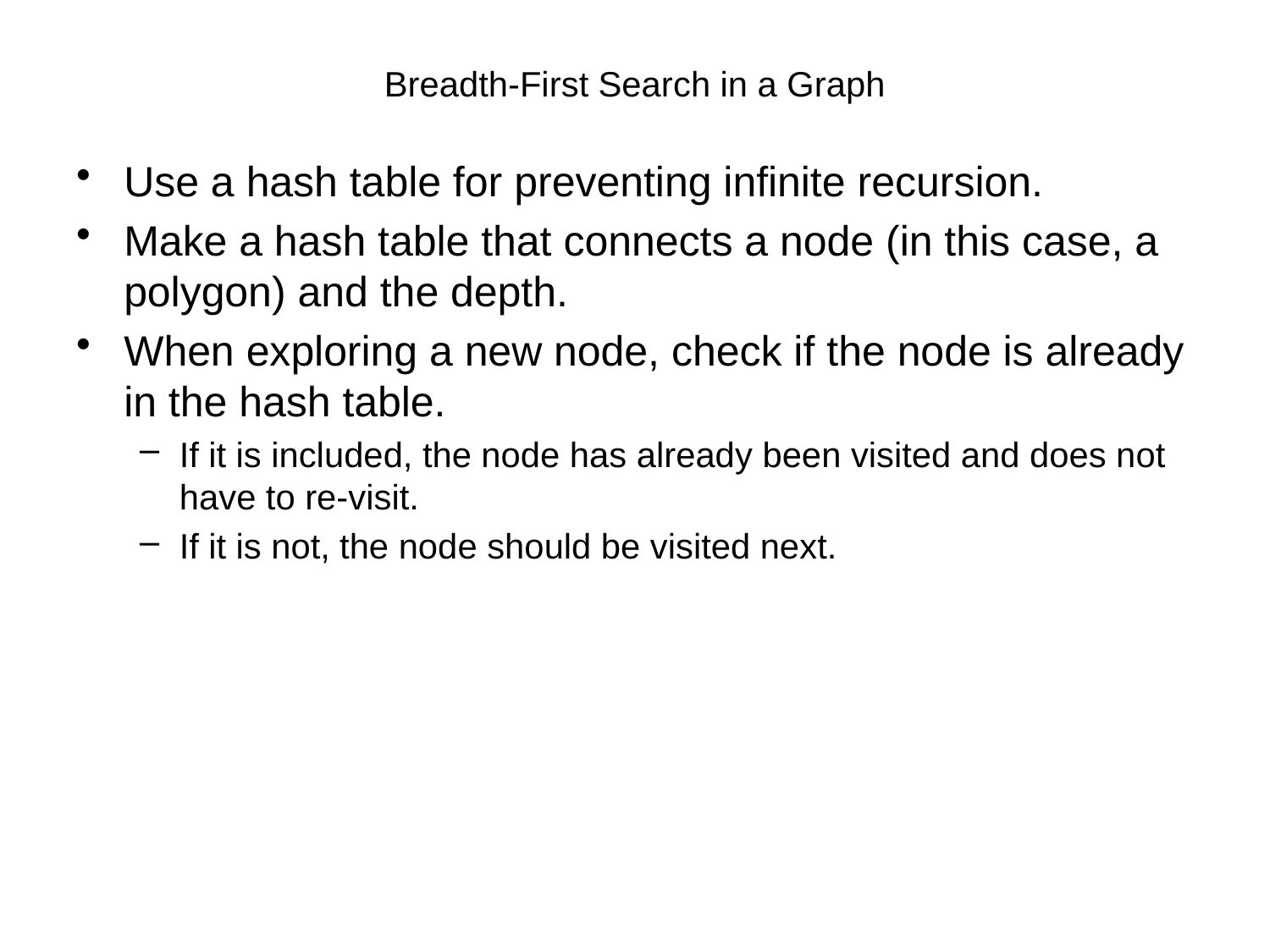

# Breadth-First Search in a Graph
Use a hash table for preventing infinite recursion.
Make a hash table that connects a node (in this case, a polygon) and the depth.
When exploring a new node, check if the node is already in the hash table.
If it is included, the node has already been visited and does not have to re-visit.
If it is not, the node should be visited next.